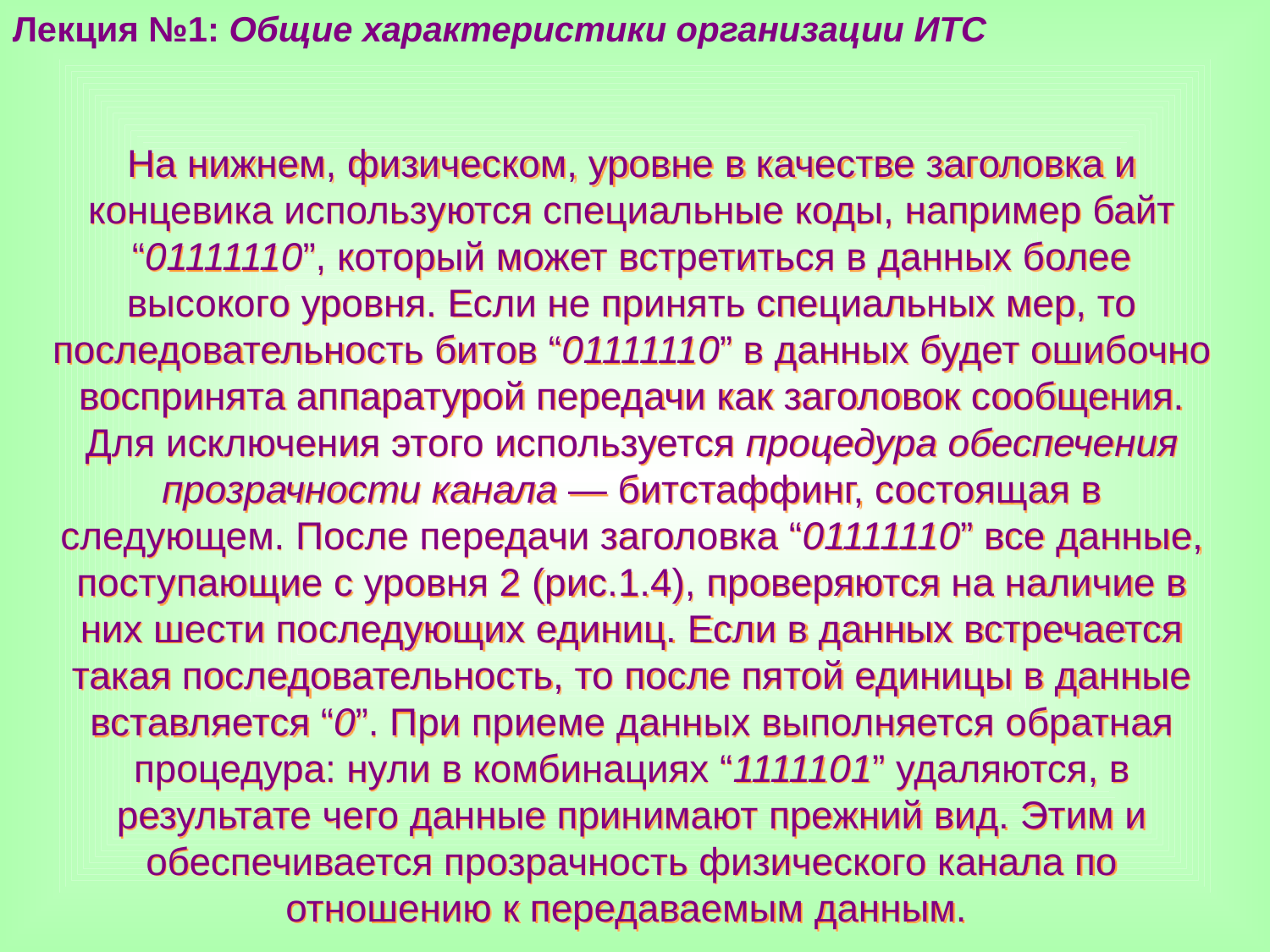

Лекция №1: Общие характеристики организации ИТС
На нижнем, физическом, уровне в качестве заголовка и концевика используются специальные коды, например байт “01111110”, который может встретиться в данных более высокого уровня. Если не принять специальных мер, то последовательность битов “01111110” в данных будет ошибочно воспринята аппаратурой передачи как заголовок сообщения. Для исключения этого используется процедура обеспечения прозрачности канала — битстаффинг, состоящая в следующем. После передачи заголовка “01111110” все данные, поступающие с уровня 2 (рис.1.4), проверяются на наличие в них шести последующих единиц. Если в данных встречается такая последовательность, то после пятой единицы в данные вставляется “0”. При приеме данных выполняется обратная процедура: нули в комбинациях “1111101” удаляются, в результате чего данные принимают прежний вид. Этим и обеспечивается прозрачность физического канала по отношению к передаваемым данным.